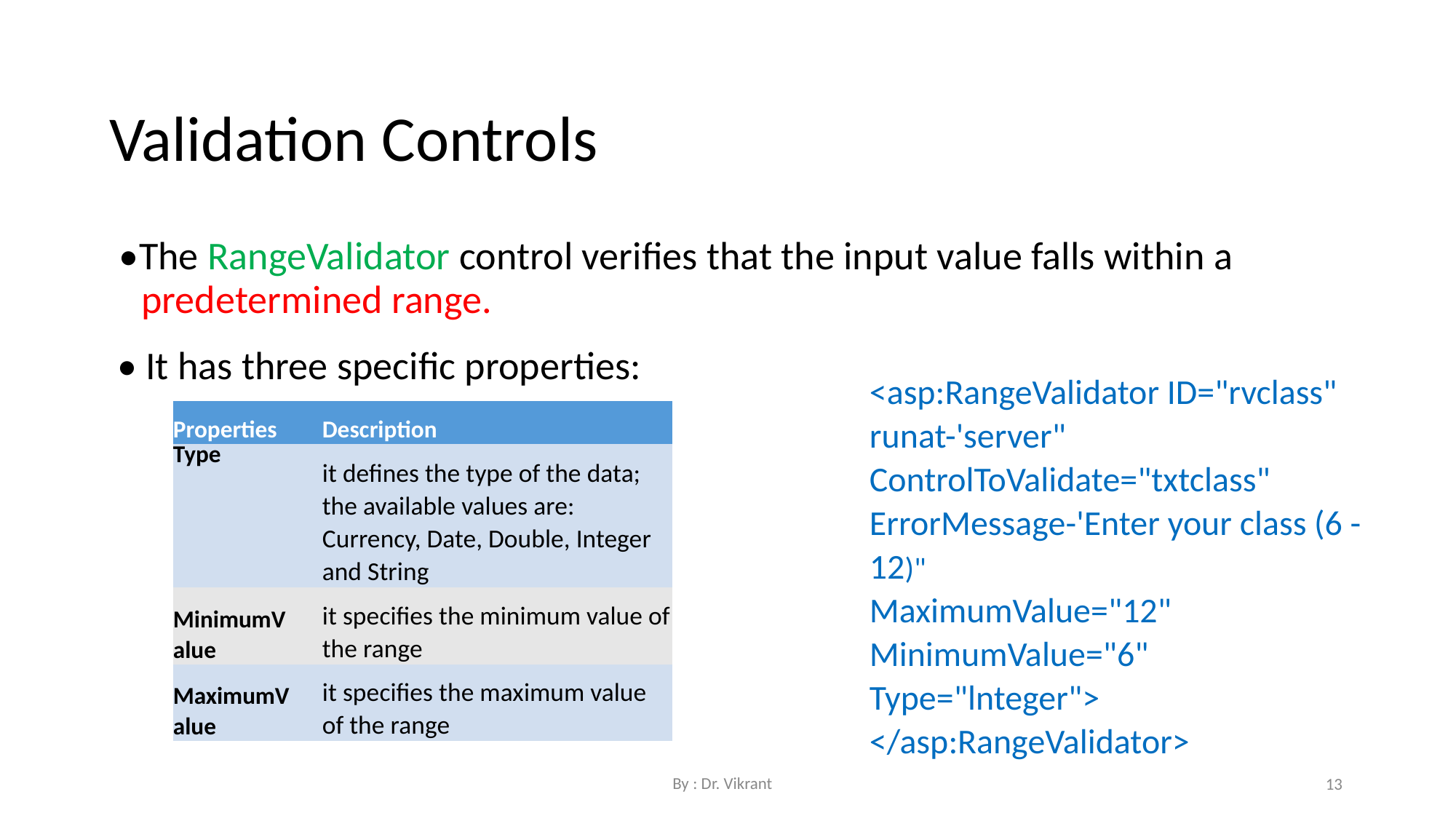

Validation Controls
•The RangeValidator control verifies that the input value falls within a
predetermined range.
• It has three specific properties:
<asp:RangeValidator ID="rvclass" runat-'server" ControlToValidate="txtclass" ErrorMessage-'Enter your class (6 -12)"
MaximumValue="12"
MinimumValue="6"
Type="lnteger">
</asp:RangeValidator>
| Properties | Description |
| --- | --- |
| Type | it defines the type of the data; the available values are: Currency, Date, Double, Integer and String |
| MinimumV alue | it specifies the minimum value of the range |
| MaximumV alue | it specifies the maximum value of the range |
By : Dr. Vikrant
13